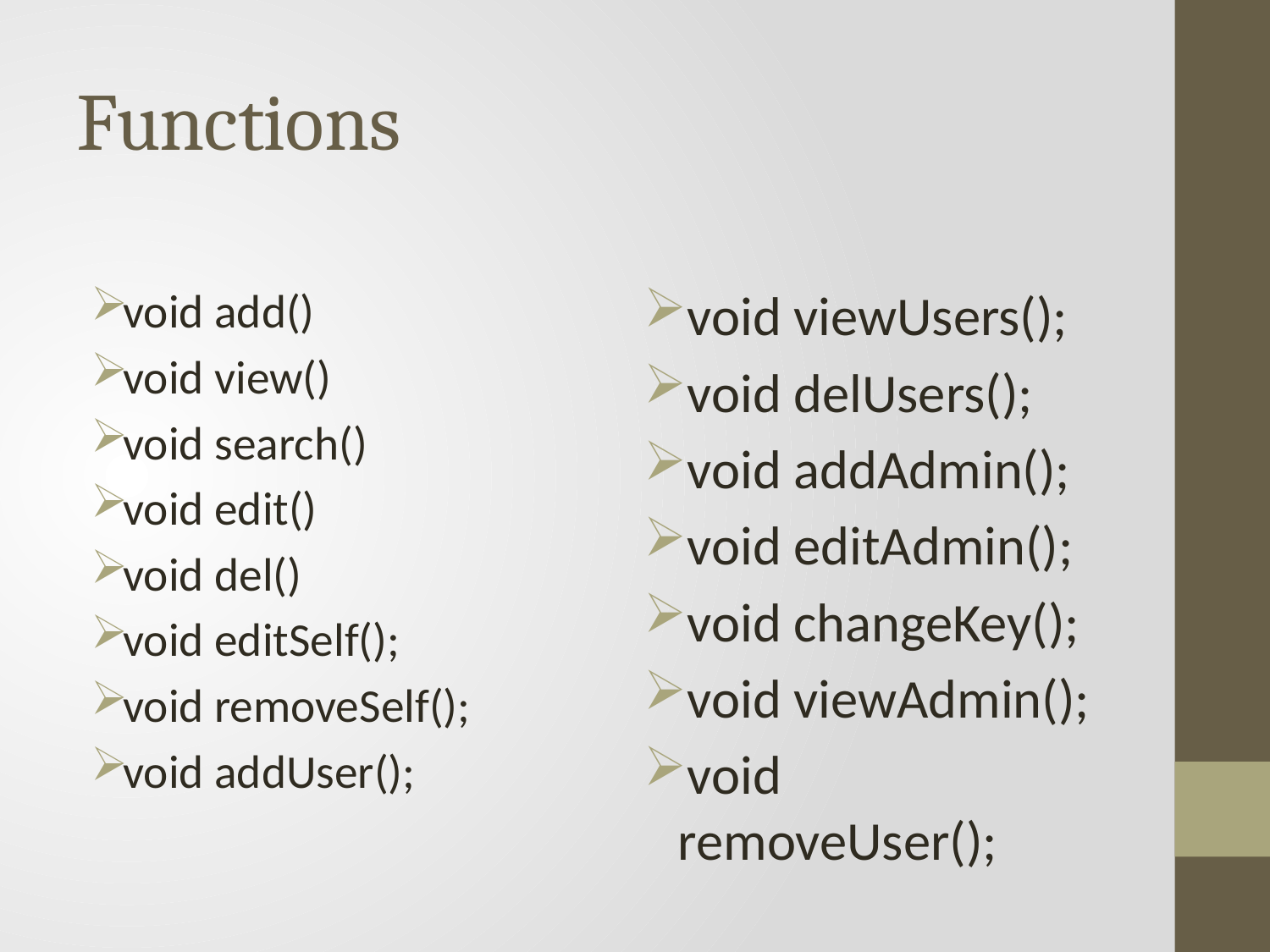

# Functions
void add()
void view()
void search()
void edit()
void del()
void editSelf();
void removeSelf();
void addUser();

void viewUsers();
void delUsers();
void addAdmin();
void editAdmin();
void changeKey();
void viewAdmin();
void removeUser();